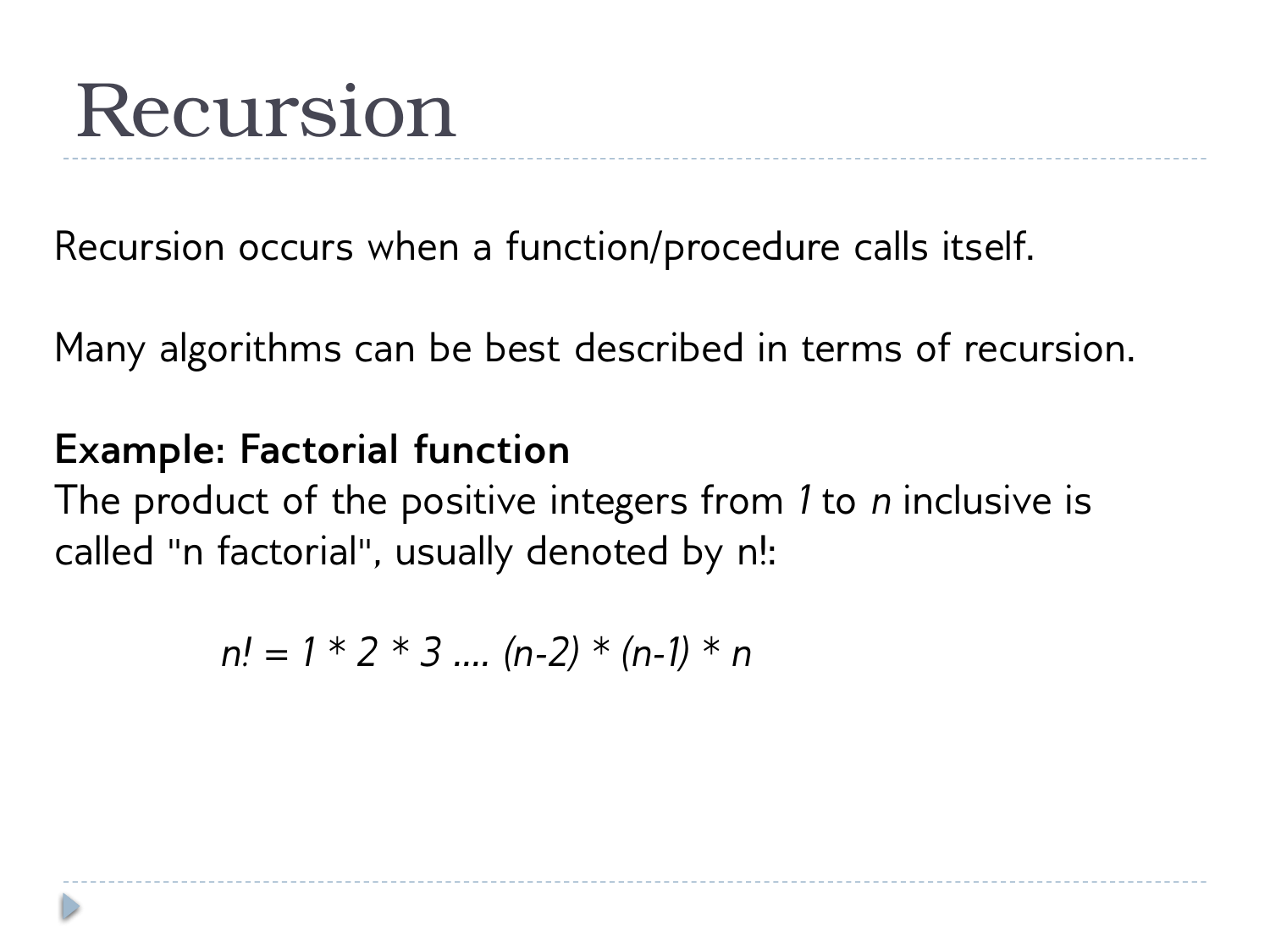

# Recursion
Recursion occurs when a function/procedure calls itself.

Many algorithms can be best described in terms of recursion.

Example: Factorial function
The product of the positive integers from 1 to n inclusive is
called "n factorial", usually denoted by n!:

             n! = 1 * 2 * 3 .... (n-2) * (n-1) * n